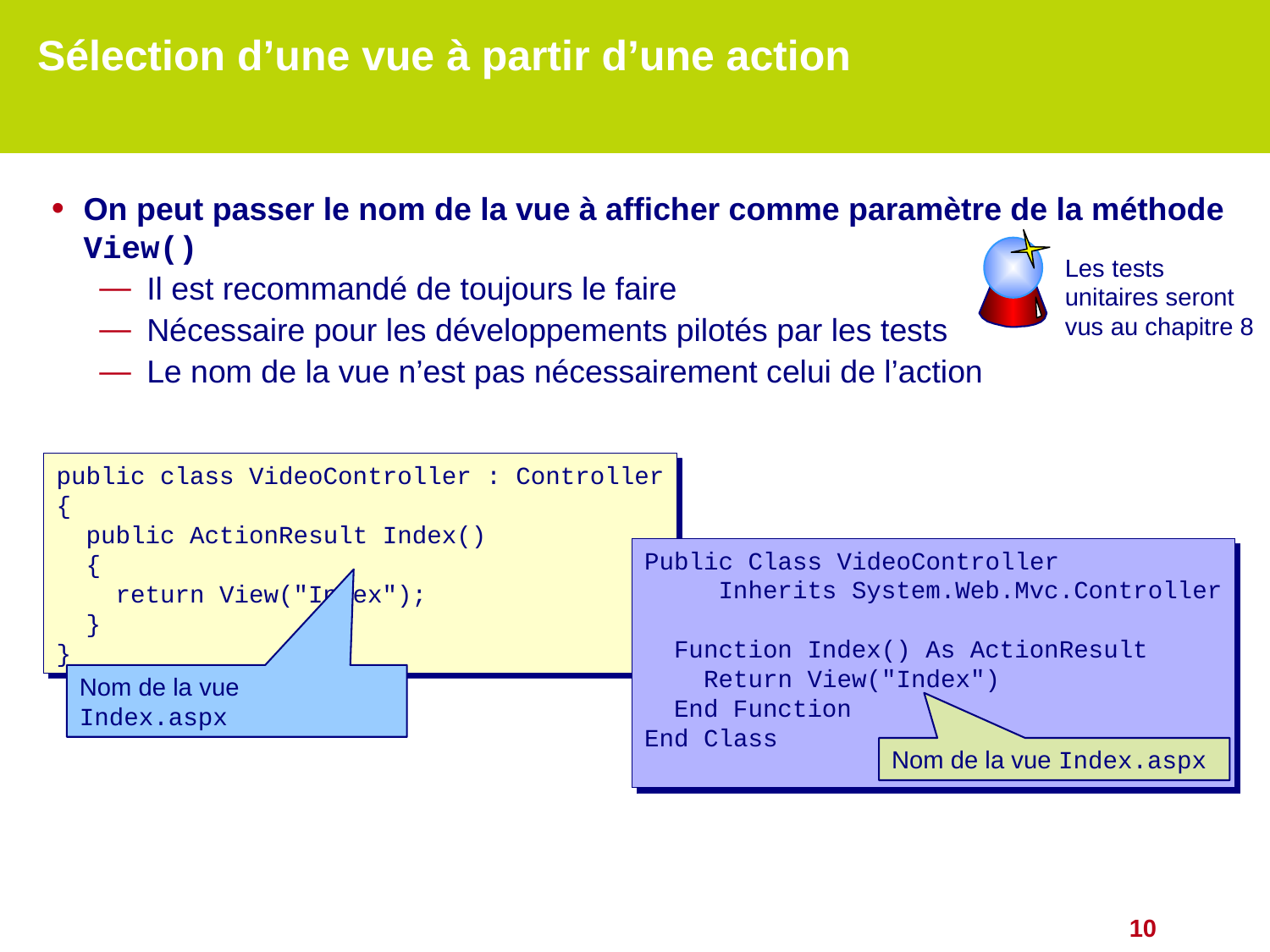

# Sélection d’une vue à partir d’une action
On peut passer le nom de la vue à afficher comme paramètre de la méthode View()
Il est recommandé de toujours le faire
Nécessaire pour les développements pilotés par les tests
Le nom de la vue n’est pas nécessairement celui de l’action

Les tests unitaires seront
vus au chapitre 8
public class VideoController : Controller
{
  public ActionResult Index()
  {
    return View("Index");
  }
}
Public Class VideoController
     Inherits System.Web.Mvc.Controller

  Function Index() As ActionResult
    Return View("Index")
  End Function
End Class

Nom de la vue Index.aspx
Nom de la vue Index.aspx